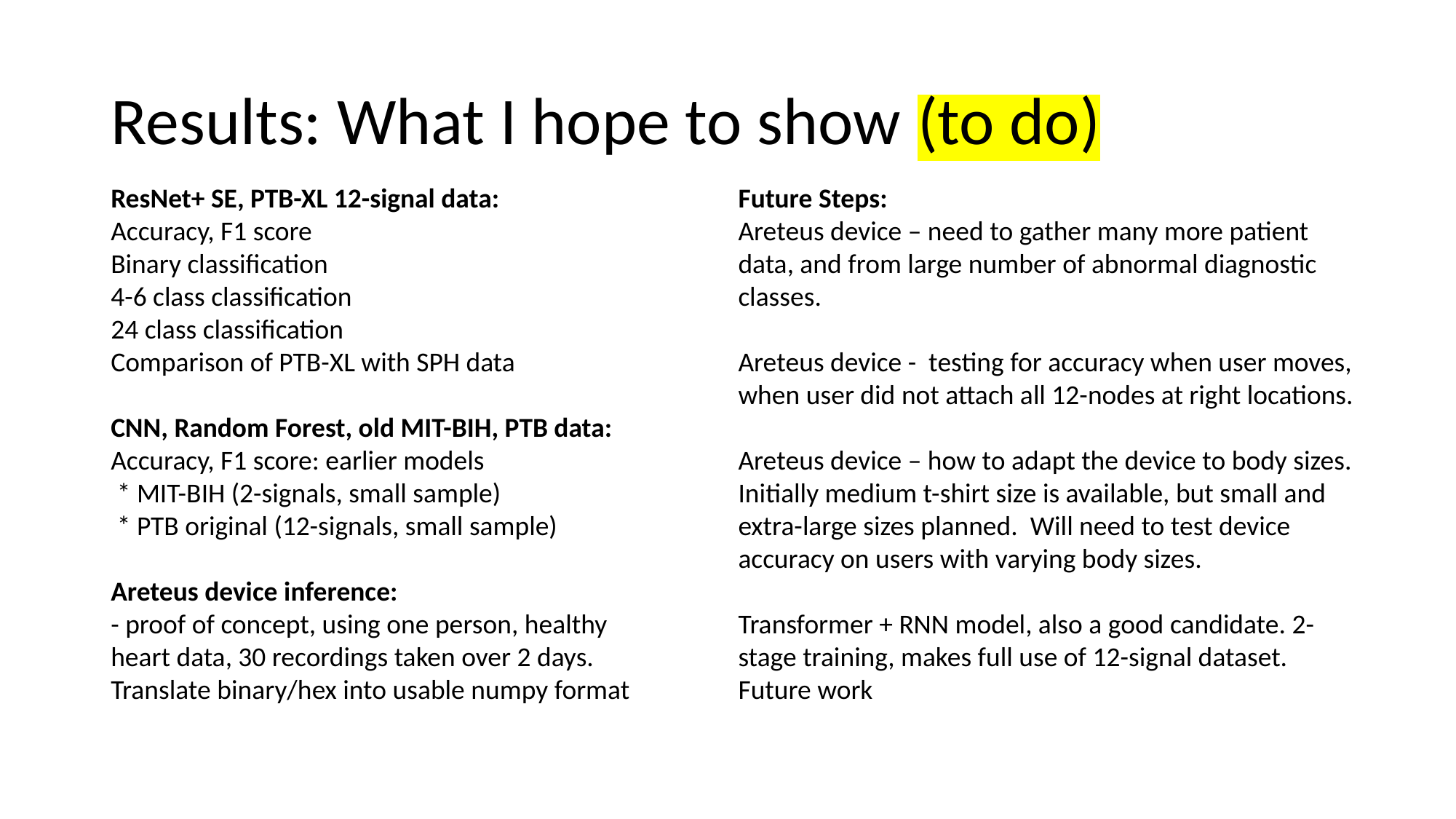

# Results: What I hope to show (to do)
ResNet+ SE, PTB-XL 12-signal data:
Accuracy, F1 score
Binary classification
4-6 class classification
24 class classification
Comparison of PTB-XL with SPH data

CNN, Random Forest, old MIT-BIH, PTB data:
Accuracy, F1 score: earlier models
 * MIT-BIH (2-signals, small sample)
 * PTB original (12-signals, small sample)

Areteus device inference:
- proof of concept, using one person, healthy heart data, 30 recordings taken over 2 days.
Translate binary/hex into usable numpy format

Future Steps:
Areteus device – need to gather many more patient data, and from large number of abnormal diagnostic classes.

Areteus device -  testing for accuracy when user moves, when user did not attach all 12-nodes at right locations.

Areteus device – how to adapt the device to body sizes. Initially medium t-shirt size is available, but small and extra-large sizes planned.  Will need to test device accuracy on users with varying body sizes.

Transformer + RNN model, also a good candidate. 2-stage training, makes full use of 12-signal dataset.  Future work